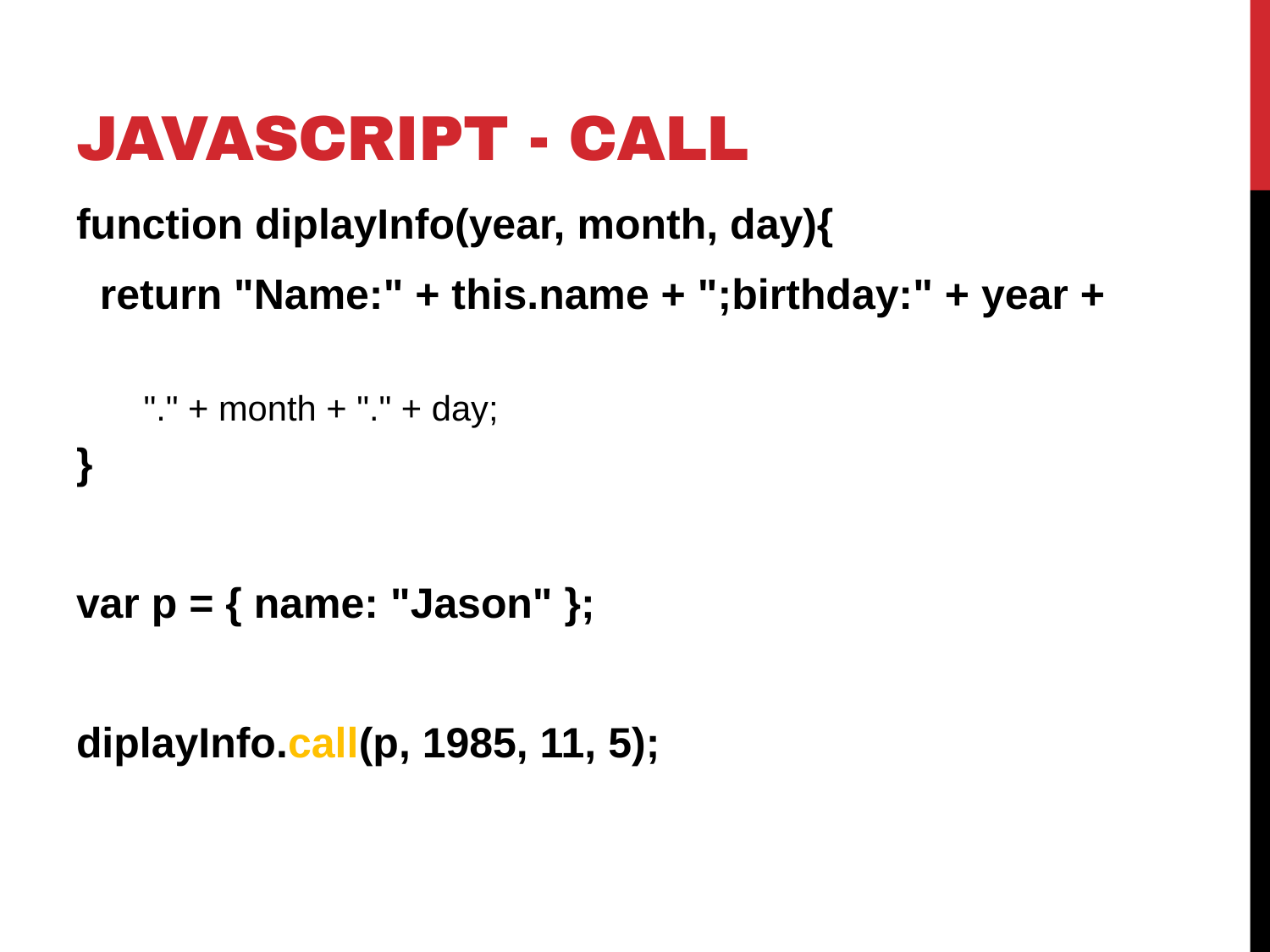

# Javascript - call
function diplayInfo(year, month, day){
  return "Name:" + this.name + ";birthday:" + year +
   "." + month + "." + day;
}

var p = { name: "Jason" };

diplayInfo.call(p, 1985, 11, 5);